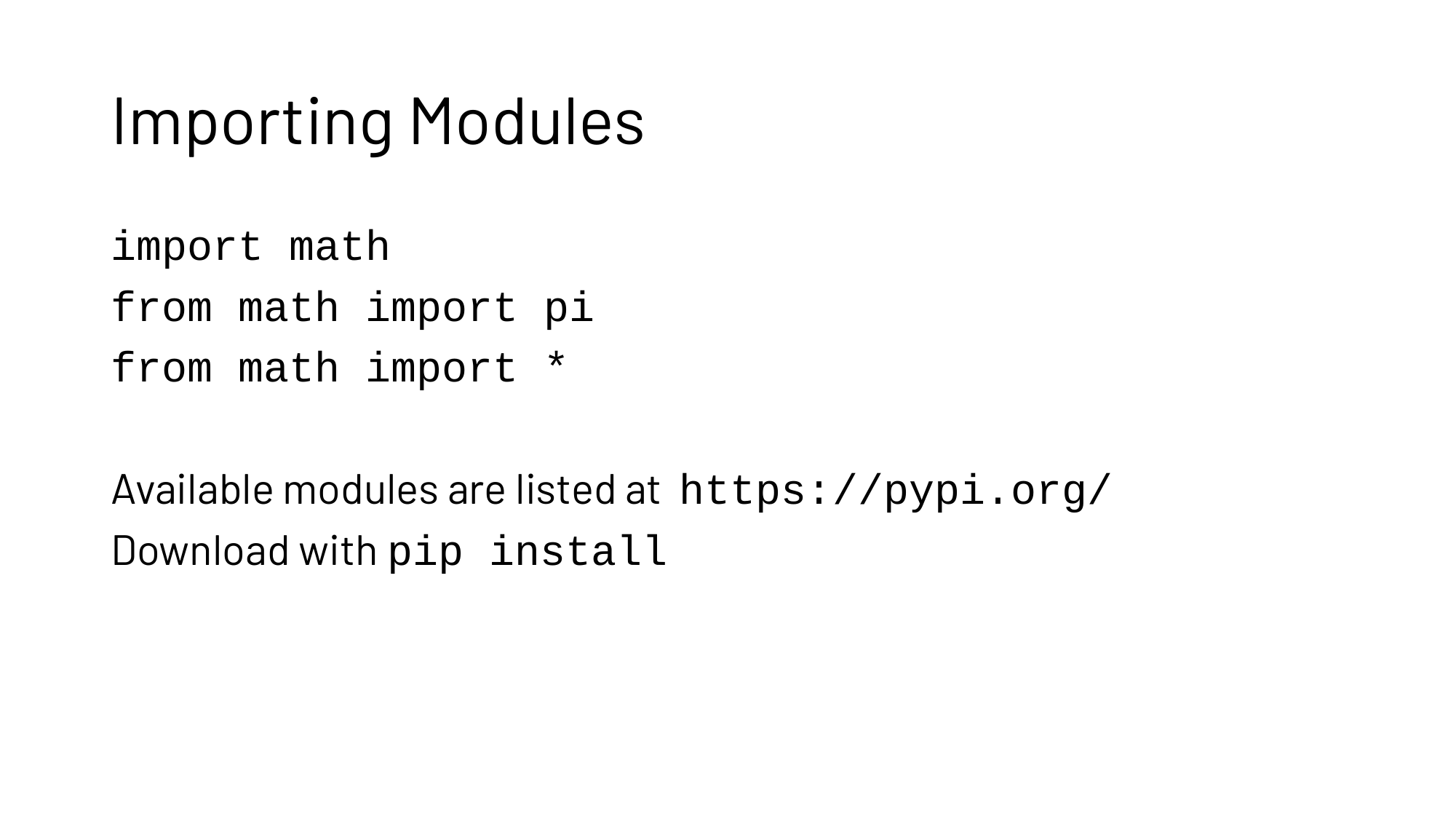

# Importing Modules
import math
from math import pi
from math import *

Available modules are listed at  https://pypi.org/
Download with pip install